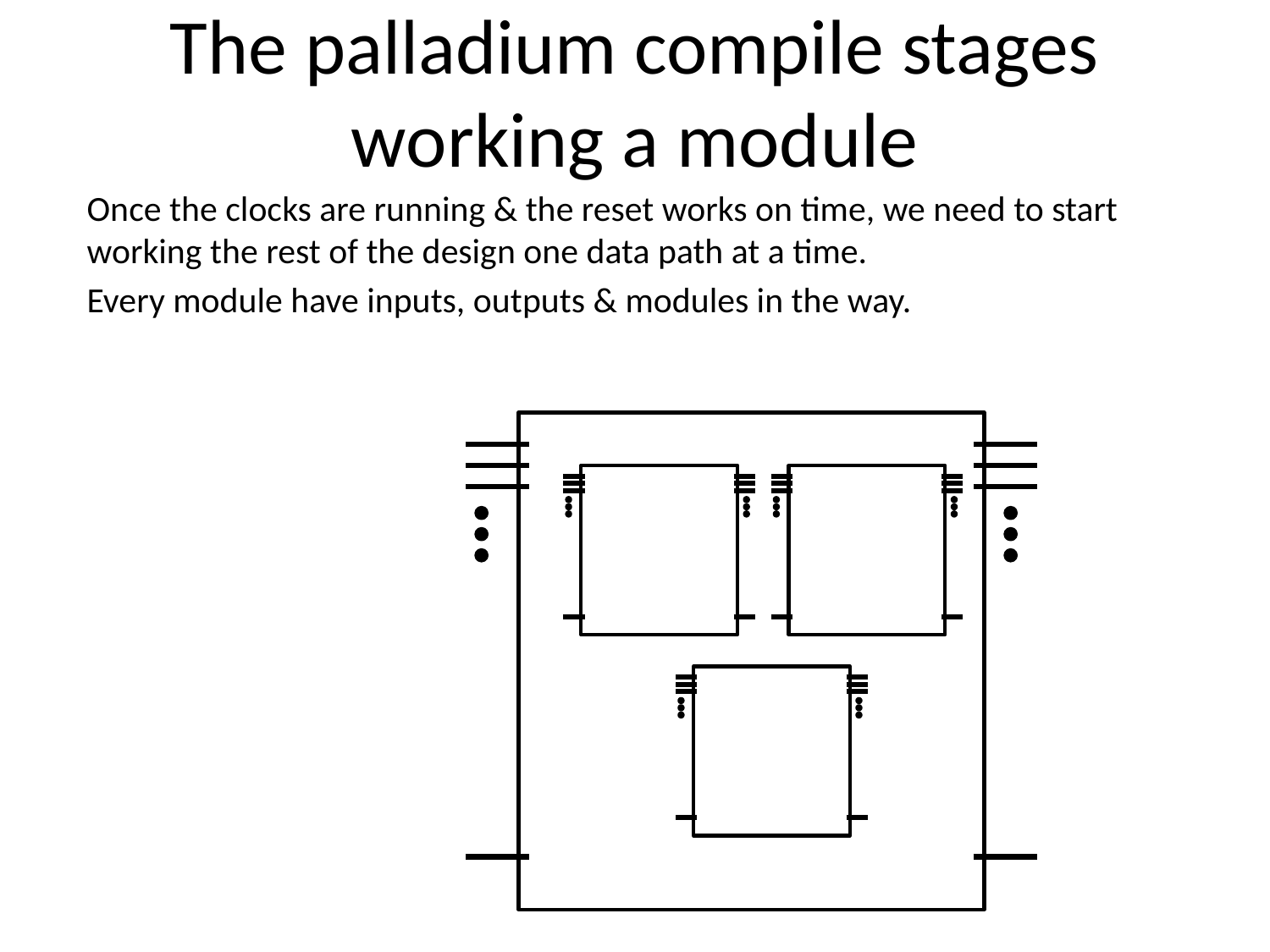

# The palladium compile stages working a module
Once the clocks are running & the reset works on time, we need to start working the rest of the design one data path at a time.
Every module have inputs, outputs & modules in the way.